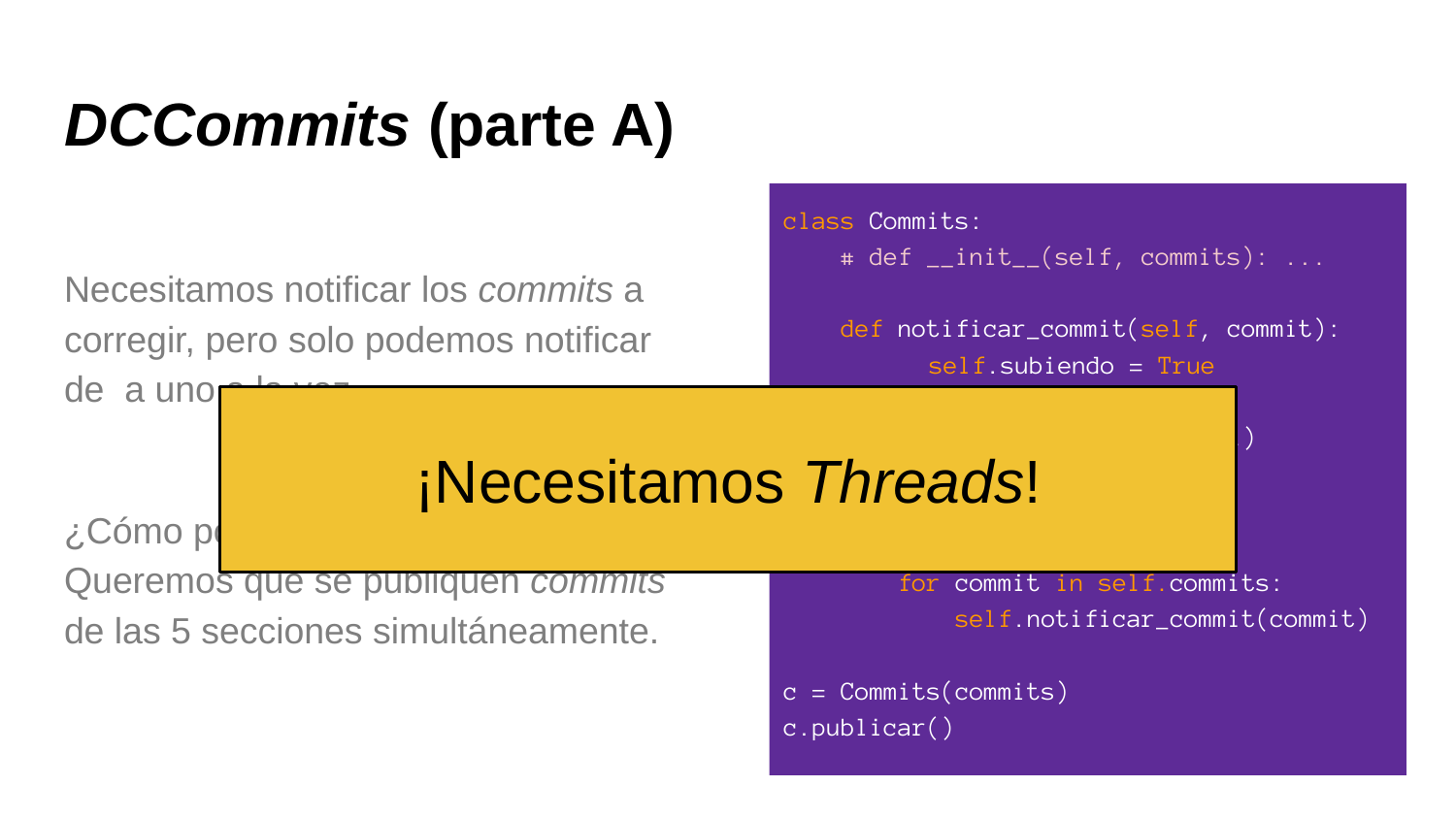

# DCCommits (parte A)
Necesitamos notificar los commits a corregir, pero solo podemos notificar de  a uno a la vez.

¿Cómo podemos mejorar esto? Queremos que se publiquen commits de las 5 secciones simultáneamente.
class Commits:
    # def __init__(self, commits): ...

    def notificar_commit(self, commit):
	self.subiendo = True
time.sleep(10)
Commits.publicados += int(1)
self.subiendo = False

    def publicar(self):
        for commit in self.commits:
            self.notificar_commit(commit)

c = Commits(commits)
c.publicar()
¡Necesitamos Threads!